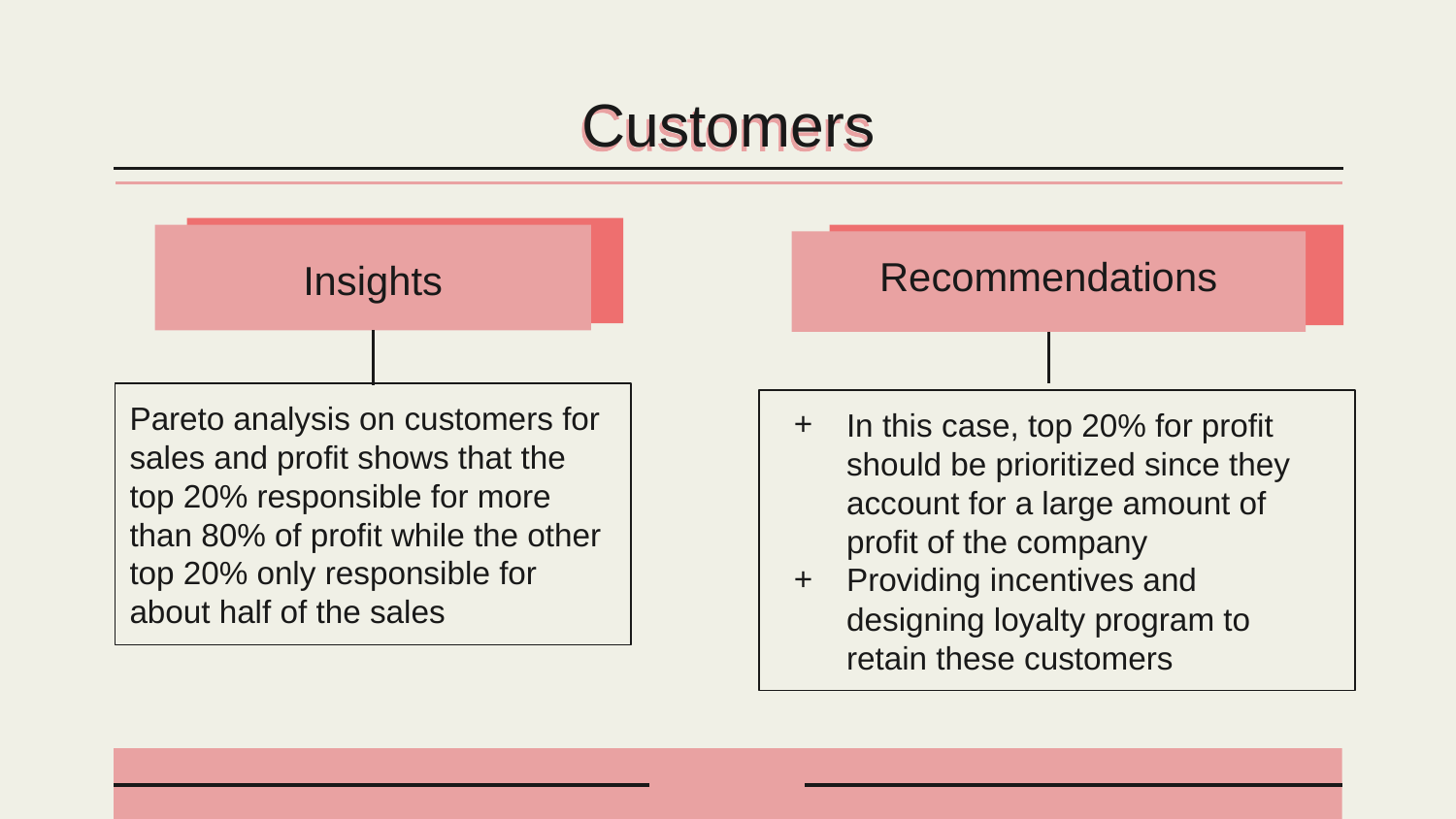

# Customers

Insights
Recommendations
Pareto analysis on customers for sales and profit shows that the top 20% responsible for more than 80% of profit while the other top 20% only responsible for about half of the sales
In this case, top 20% for profit should be prioritized since they account for a large amount of profit of the company
Providing incentives and designing loyalty program to retain these customers